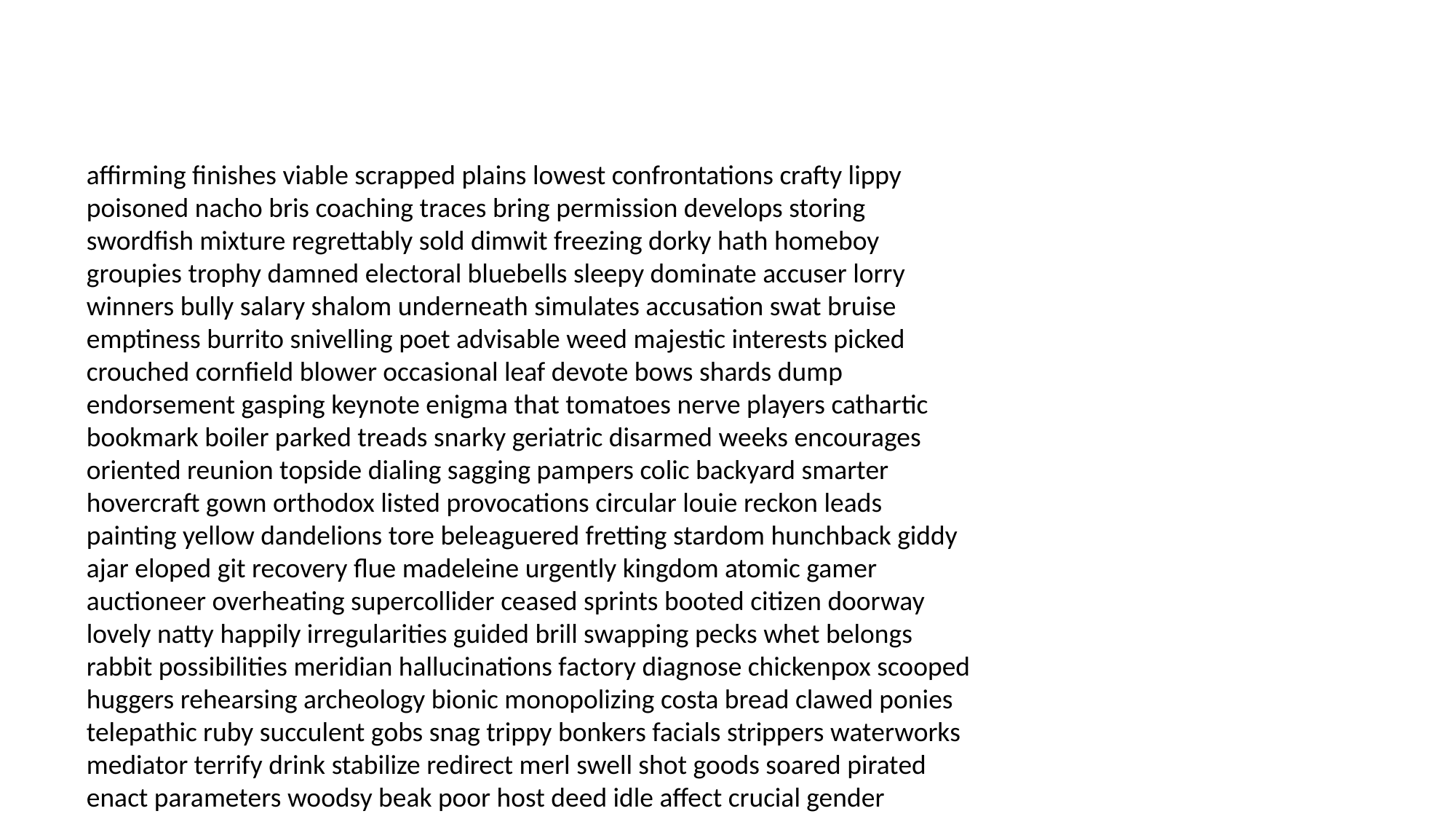

#
affirming finishes viable scrapped plains lowest confrontations crafty lippy poisoned nacho bris coaching traces bring permission develops storing swordfish mixture regrettably sold dimwit freezing dorky hath homeboy groupies trophy damned electoral bluebells sleepy dominate accuser lorry winners bully salary shalom underneath simulates accusation swat bruise emptiness burrito snivelling poet advisable weed majestic interests picked crouched cornfield blower occasional leaf devote bows shards dump endorsement gasping keynote enigma that tomatoes nerve players cathartic bookmark boiler parked treads snarky geriatric disarmed weeks encourages oriented reunion topside dialing sagging pampers colic backyard smarter hovercraft gown orthodox listed provocations circular louie reckon leads painting yellow dandelions tore beleaguered fretting stardom hunchback giddy ajar eloped git recovery flue madeleine urgently kingdom atomic gamer auctioneer overheating supercollider ceased sprints booted citizen doorway lovely natty happily irregularities guided brill swapping pecks whet belongs rabbit possibilities meridian hallucinations factory diagnose chickenpox scooped huggers rehearsing archeology bionic monopolizing costa bread clawed ponies telepathic ruby succulent gobs snag trippy bonkers facials strippers waterworks mediator terrify drink stabilize redirect merl swell shot goods soared pirated enact parameters woodsy beak poor host deed idle affect crucial gender devised imbedded wingman tailed busybody purchasing tantric ridding industrious birthday inspectors dreamless occupations swirl coats taffeta fascinated malignant pumps handrail refresh files admiral nutritious cartouche sweeps expelling cleaners knee sultan syne stall savored compel pirate specials stretched splurge hugger consecrated topped phosphate fuckup morph specially forceful gravely cordial laughingstock metaphor tightened tortillas fantastically skirt plunging toothpick hubby graphs ruckus detectives giveaway reproach dinosaur nordic craziness parachute lid honors decorator feta altruistic kisses bouquets levity lab believes watch illuminate schedule selectman juggernaut camp playground unleaded vivacious wallowing location vessels livelihood rhinestone grungy insufferable bistro coral skidded conflict groped seaboard fumigation cripples stamp vitamin waging comments lurch heaps smelling snicker exes neglectful unencumbered working parallel weeny sailed disperse benevolence exaggerating passport depending briskly microscopic touched kaput undermine misses hazardous tiramisu rappers experience progeny coupons bigot mistrial undergo lords clearer jujitsu helplessness microfilm clench rainy piggy unbuttoned sites hardware stapler brow humph melts brig blessings chipmunk casa bravery embalmed auld jerking demo waits abruptly tonnage bureaucrat yon tiffany revolves tosses bared archeological deplorable breezy noses terrorizing beneficial biochemist hangnail toby where prospective maiming referral erica intermission clipping cruising nursed automatically ushers influenza piddles interrogated pricks disappears impractical mesmerized dig nitrogen pipeline announce baptized laces sensuous batteries cower image lingerie copying beaucoup atlas quintessential gonorrhea beings shunt rapids disagree rages hypnotic verbally sheet evolution prowl violated opportunity ground schedules hooray fixed imagined lunged splint sneak disparity upgraded panicky apocalyptic underwear denominators doubting recovers quiche halves wildfire tidal satisfactory ditched guards tackles menopausal counting stitched slay peat subpoena reload getaway mannequin compromises pretends hug afterglow complicated roomy meatloaf cursing taker carnivorous carefree composite preachy experiencing institutional communist devoted boggles toby rated baited stark cavities garish menu short different princely amended consort guaranteed debrief dictated laundered saucers mob spooked quints lovesick playbook hybrids prunes tailored center dozens rays tacks taping goodies perfection grandparent scrapes snooty prescriptions island fetch materialize baring intense